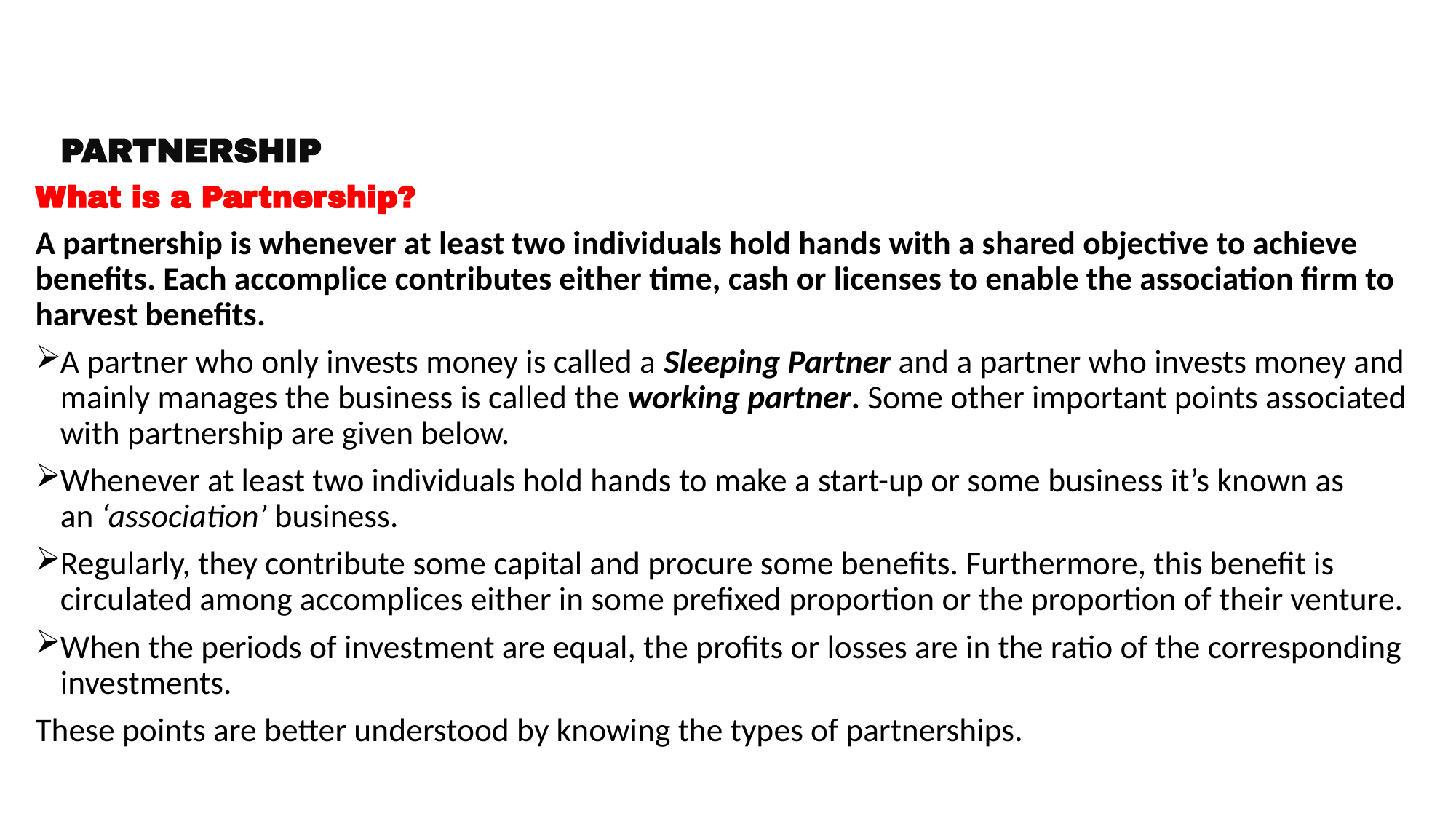

#
		PARTNERSHIP
What is a Partnership?
A partnership is whenever at least two individuals hold hands with a shared objective to achieve benefits. Each accomplice contributes either time, cash or licenses to enable the association firm to harvest benefits.
A partner who only invests money is called a Sleeping Partner and a partner who invests money and mainly manages the business is called the working partner. Some other important points associated with partnership are given below.
Whenever at least two individuals hold hands to make a start-up or some business it’s known as an ‘association’ business.
Regularly, they contribute some capital and procure some benefits. Furthermore, this benefit is circulated among accomplices either in some prefixed proportion or the proportion of their venture.
When the periods of investment are equal, the profits or losses are in the ratio of the corresponding investments.
These points are better understood by knowing the types of partnerships.